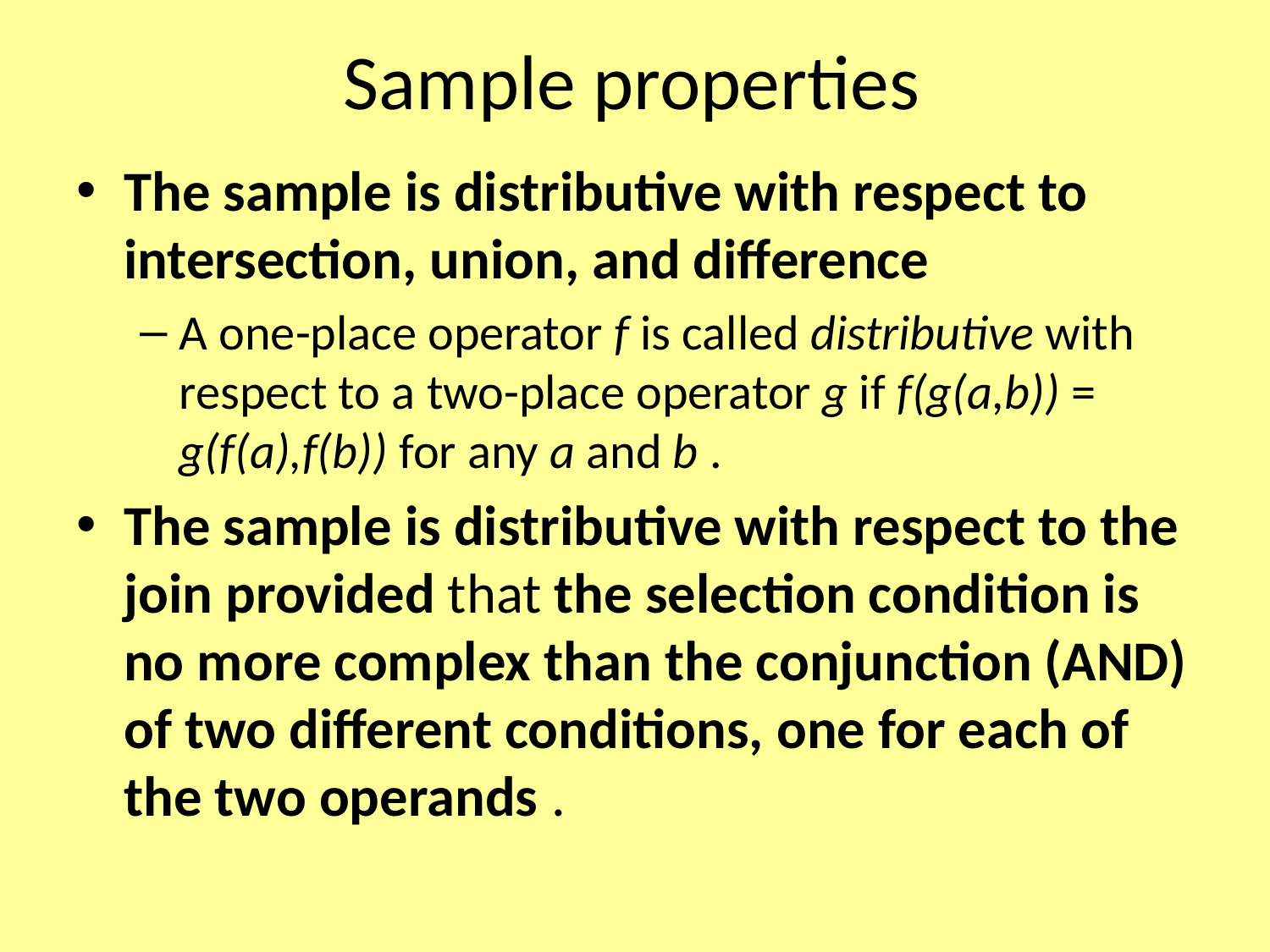

# Sample properties
The sample is distributive with respect to intersection, union, and difference
A one-place operator f is called distributive with respect to a two-place operator g if f(g(a,b)) = g(f(a),f(b)) for any a and b .
The sample is distributive with respect to the join provided that the selection condition is no more complex than the conjunction (AND) of two different conditions, one for each of the two operands .